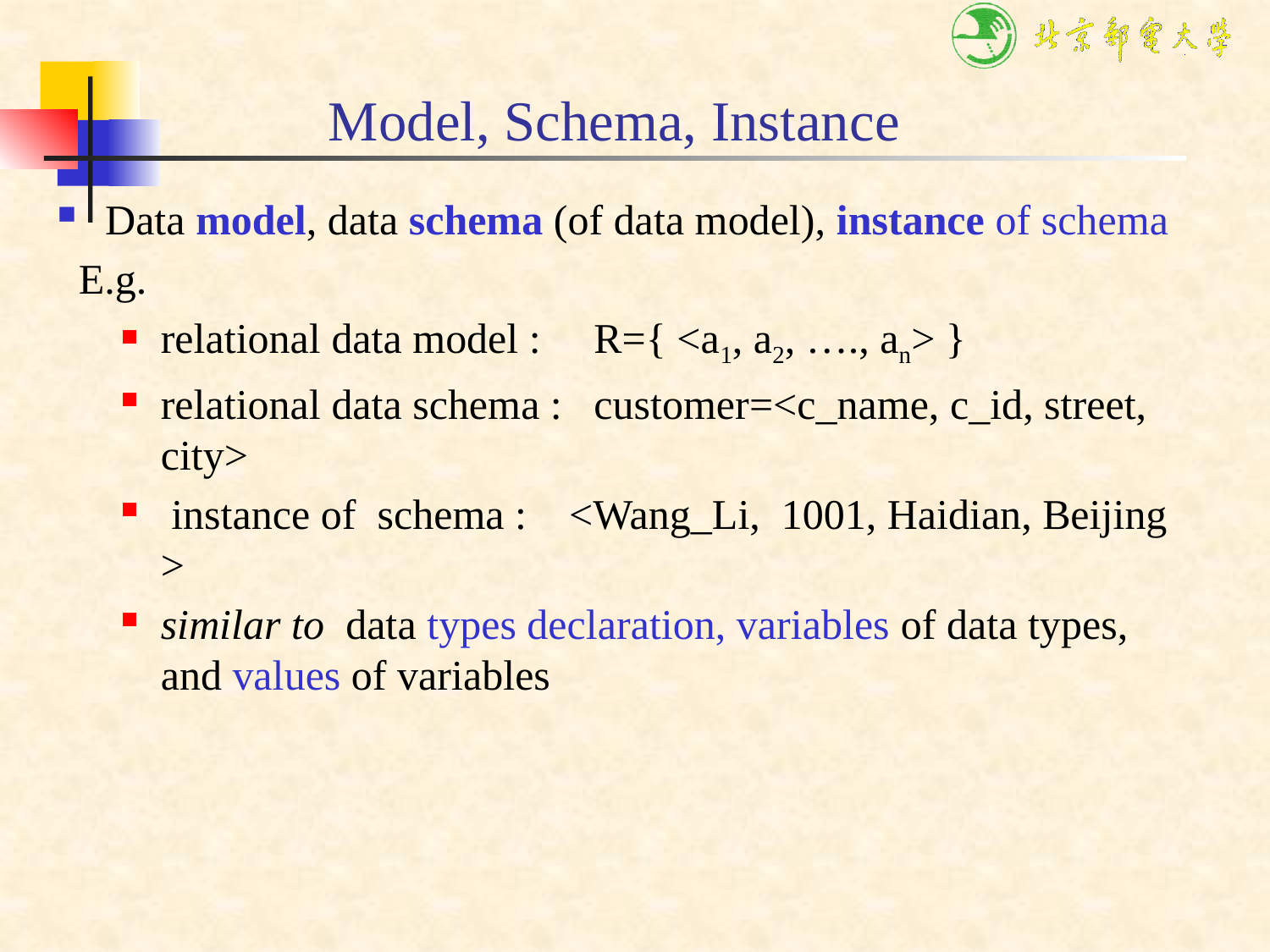

Model, Schema, Instance
Data model, data schema (of data model), instance of schema
  E.g.
relational data model :     R={ <a1, a2, …., an> }
relational data schema :   customer=<c_name, c_id, street, city>
 instance of  schema :    <Wang_Li,  1001, Haidian, Beijing >
similar to  data types declaration, variables of data types, and values of variables
50